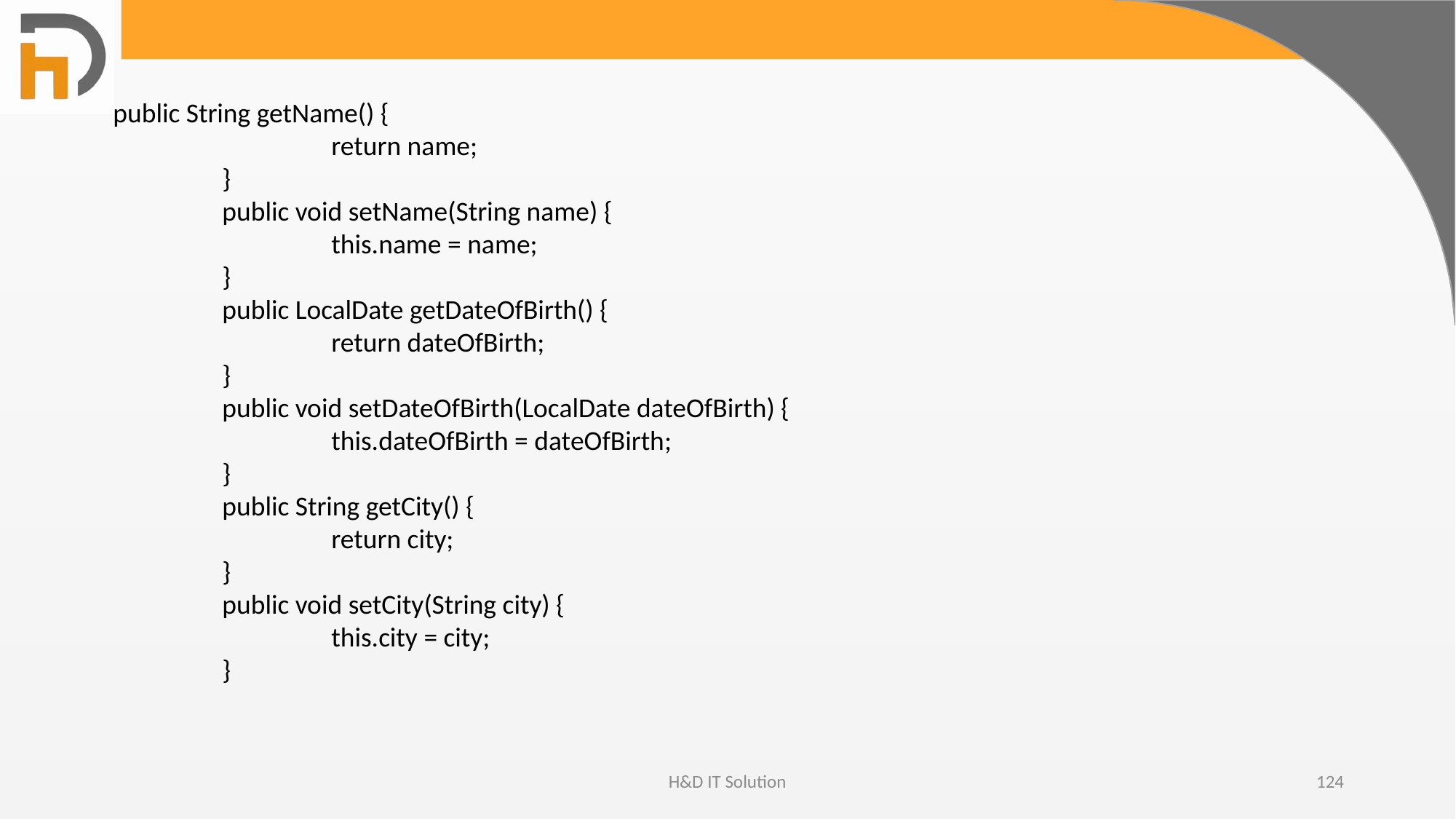

public String getName() {
		return name;
	}
	public void setName(String name) {
		this.name = name;
	}
	public LocalDate getDateOfBirth() {
		return dateOfBirth;
	}
	public void setDateOfBirth(LocalDate dateOfBirth) {
		this.dateOfBirth = dateOfBirth;
	}
	public String getCity() {
		return city;
	}
	public void setCity(String city) {
		this.city = city;
	}

H&D IT Solution
124